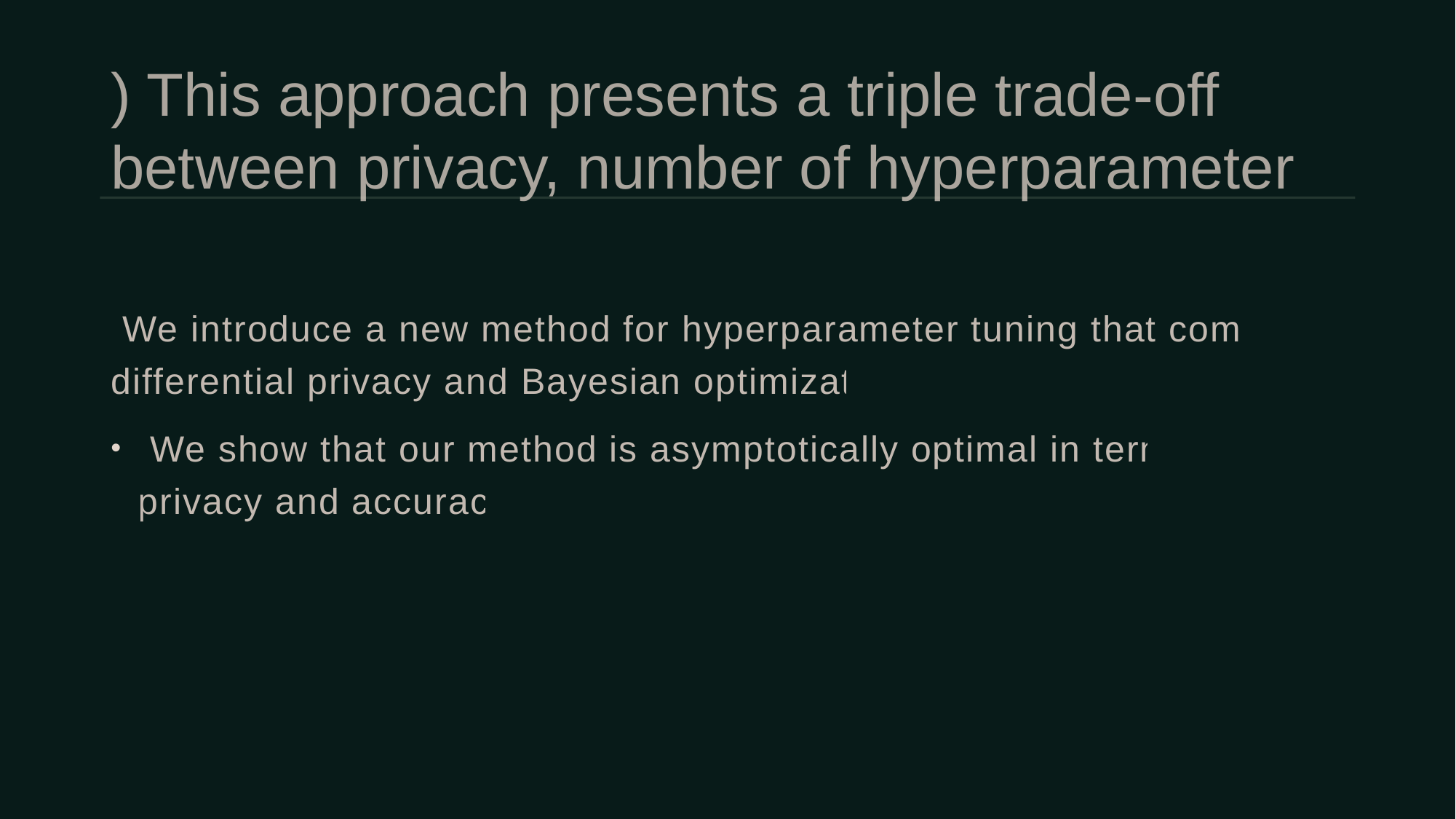

# ) This approach presents a triple trade-off between privacy, number of hyperparameter
 We introduce a new method for hyperparameter tuning that combines differential privacy and Bayesian optimization.
 We show that our method is asymptotically optimal in terms of privacy and accuracy.